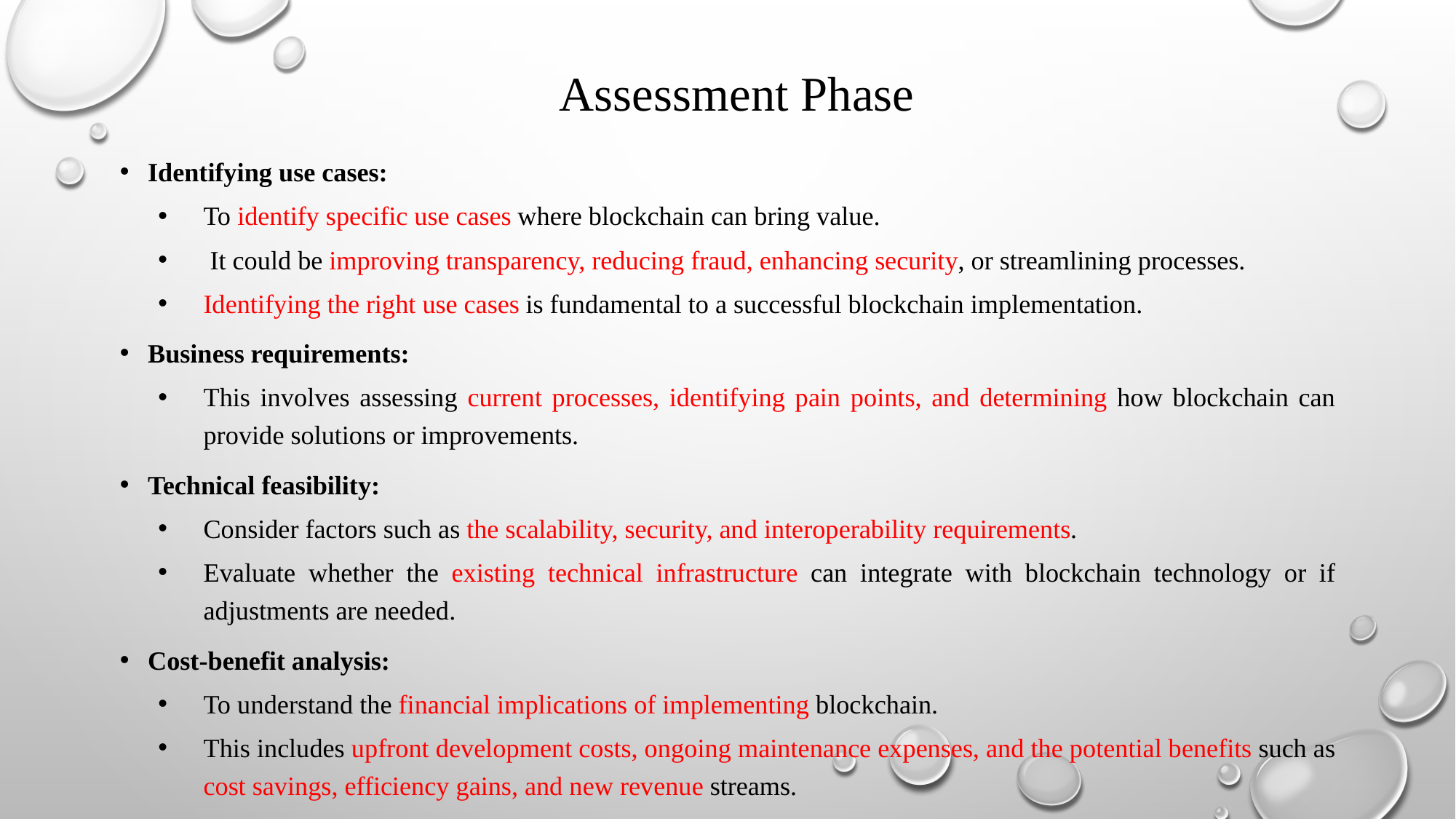

# Assessment Phase
Identifying use cases:
To identify specific use cases where blockchain can bring value.
 It could be improving transparency, reducing fraud, enhancing security, or streamlining processes.
Identifying the right use cases is fundamental to a successful blockchain implementation.
Business requirements:
This involves assessing current processes, identifying pain points, and determining how blockchain can provide solutions or improvements.
Technical feasibility:
Consider factors such as the scalability, security, and interoperability requirements.
Evaluate whether the existing technical infrastructure can integrate with blockchain technology or if adjustments are needed.
Cost-benefit analysis:
To understand the financial implications of implementing blockchain.
This includes upfront development costs, ongoing maintenance expenses, and the potential benefits such as cost savings, efficiency gains, and new revenue streams.